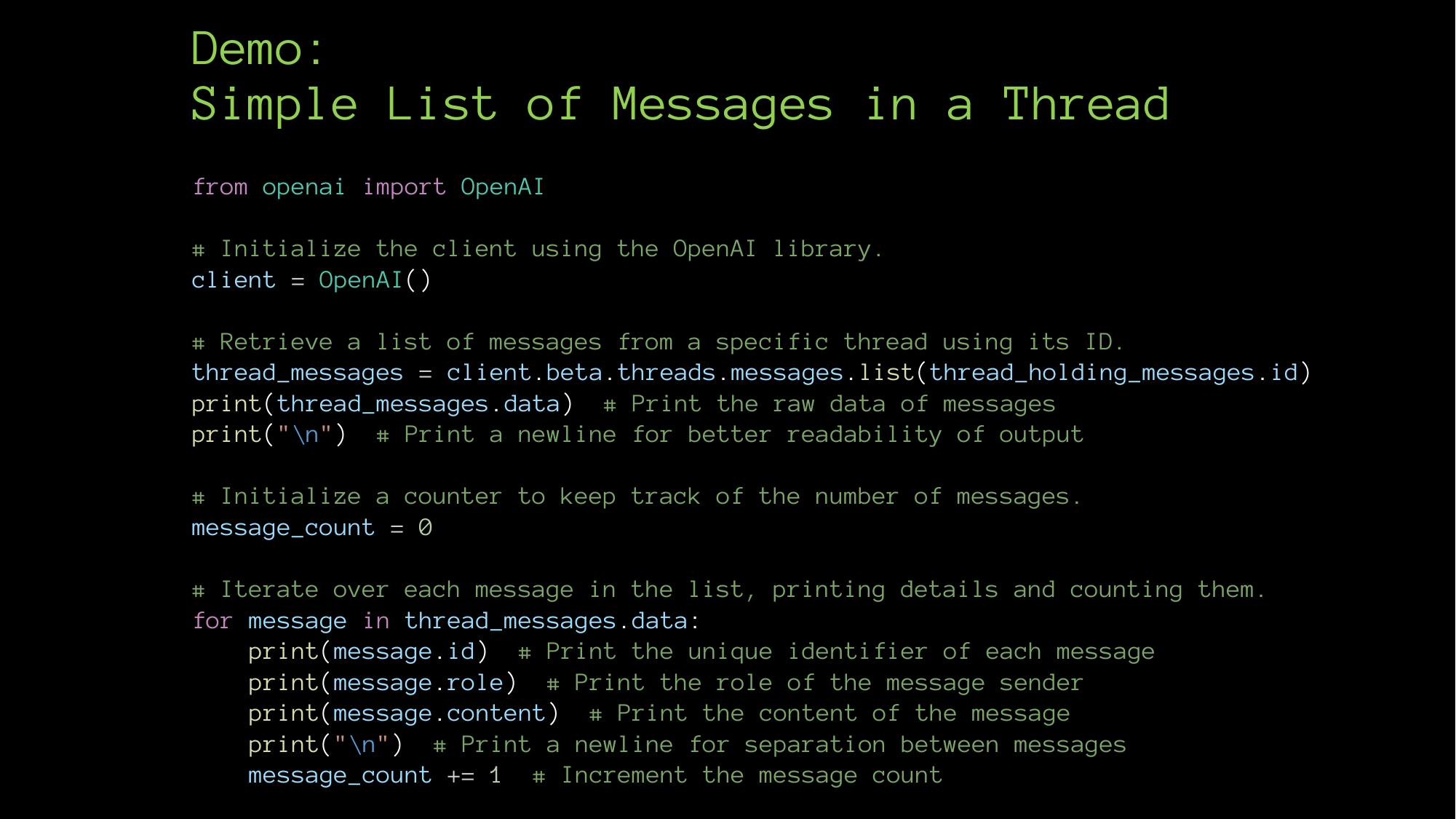

# Demo: Simple List of Messages in a Thread
from openai import OpenAI
# Initialize the client using the OpenAI library.
client = OpenAI()
# Retrieve a list of messages from a specific thread using its ID.
thread_messages = client.beta.threads.messages.list(thread_holding_messages.id)
print(thread_messages.data)  # Print the raw data of messages
print("\n")  # Print a newline for better readability of output
# Initialize a counter to keep track of the number of messages.
message_count = 0
# Iterate over each message in the list, printing details and counting them.
for message in thread_messages.data:
    print(message.id)  # Print the unique identifier of each message
    print(message.role)  # Print the role of the message sender
    print(message.content)  # Print the content of the message
    print("\n")  # Print a newline for separation between messages
    message_count += 1  # Increment the message count